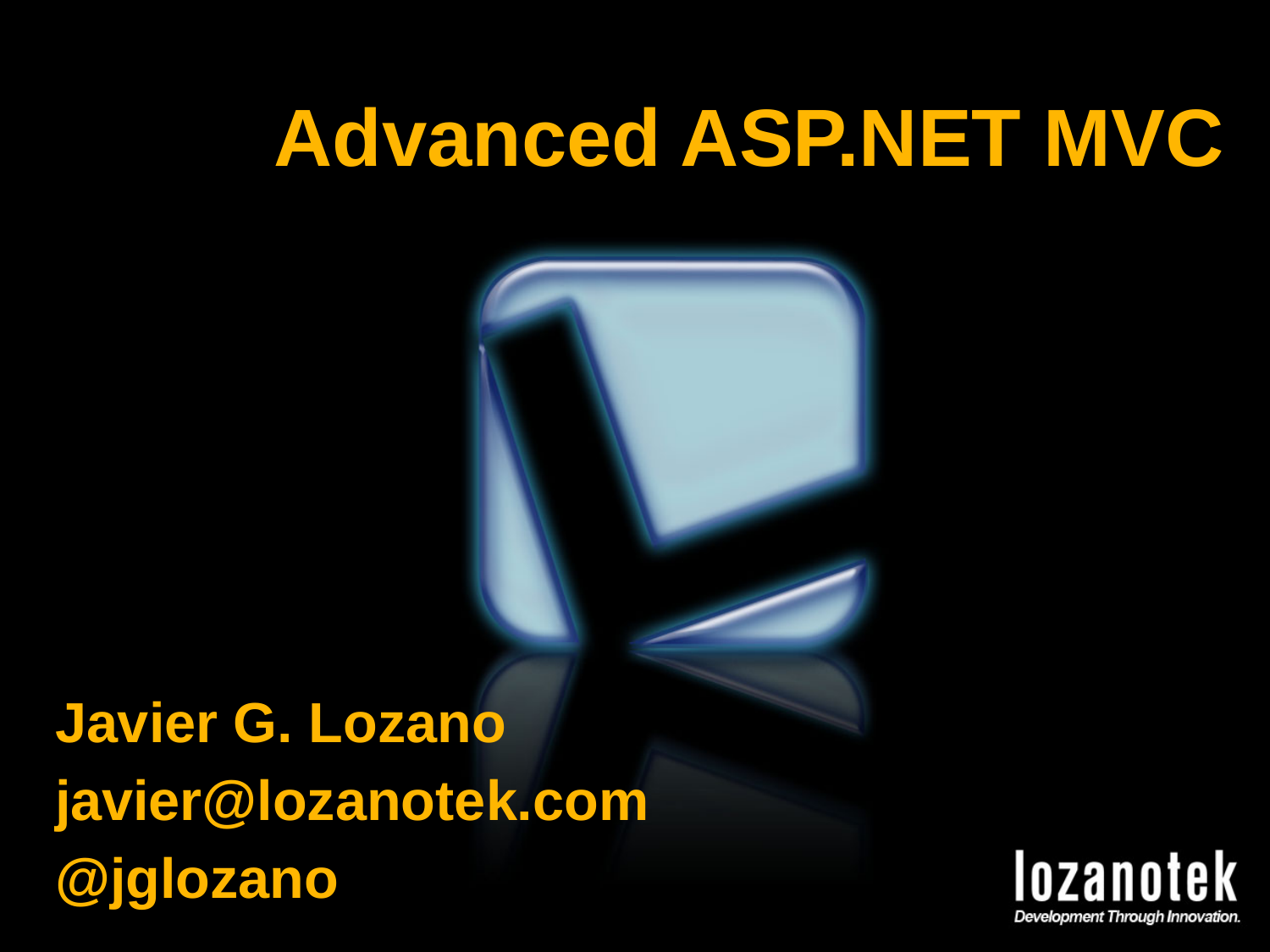

# Advanced ASP.NET MVC
Javier G. Lozano
javier@lozanotek.com
@jglozano